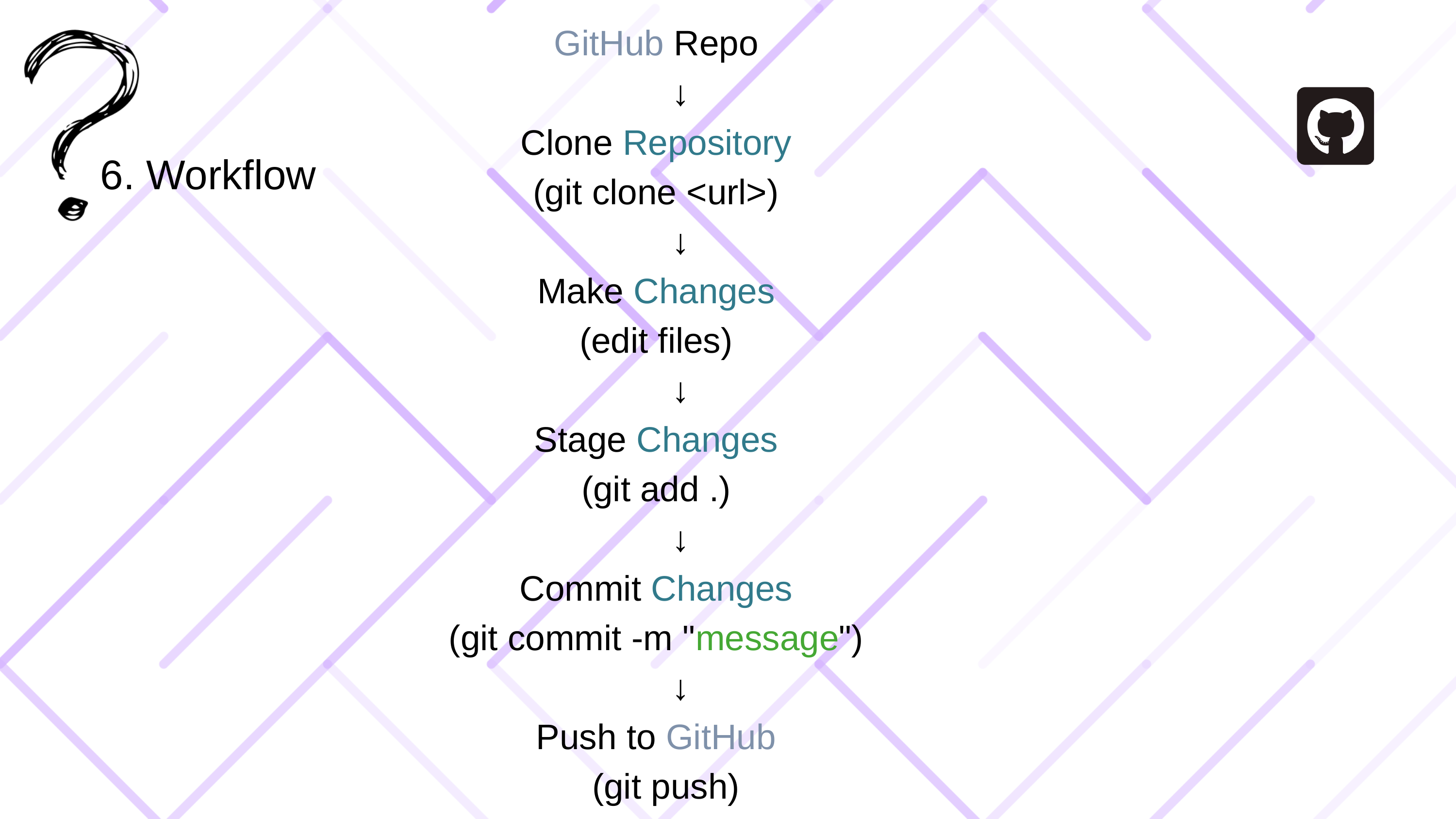

GitHub Repo
     ↓
Clone Repository
(git clone <url>)
     ↓
Make Changes
(edit files)
     ↓
Stage Changes
(git add .)
     ↓
Commit Changes
(git commit -m "message")
     ↓
Push to GitHub
(git push)

6. Workflow